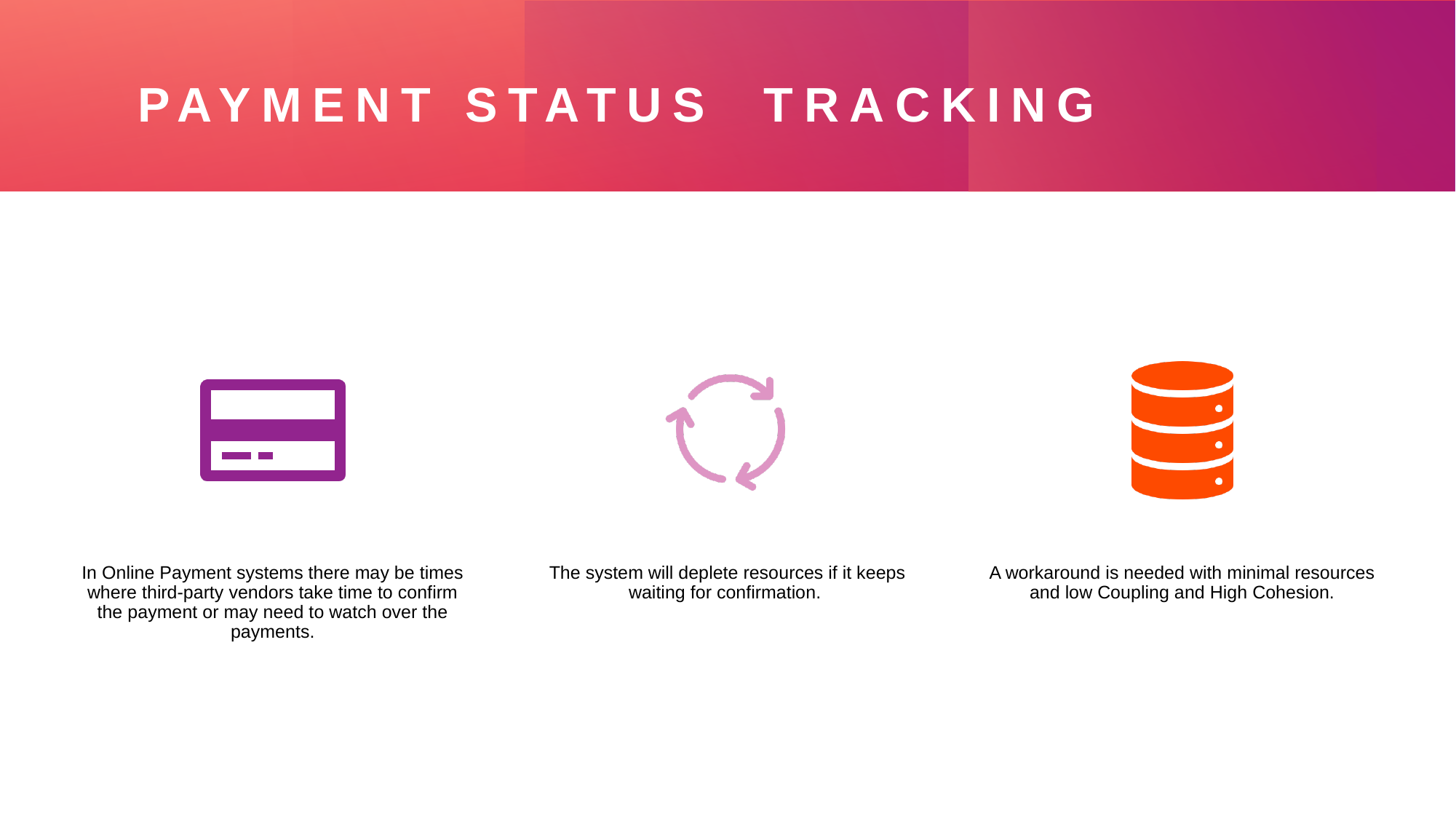

# Payment Status  Tracking
In Online Payment systems there may be times where third-party vendors take time to confirm the payment or may need to watch over the payments.
The system will deplete resources if it keeps waiting for confirmation.
A workaround is needed with minimal resources and low Coupling and High Cohesion.